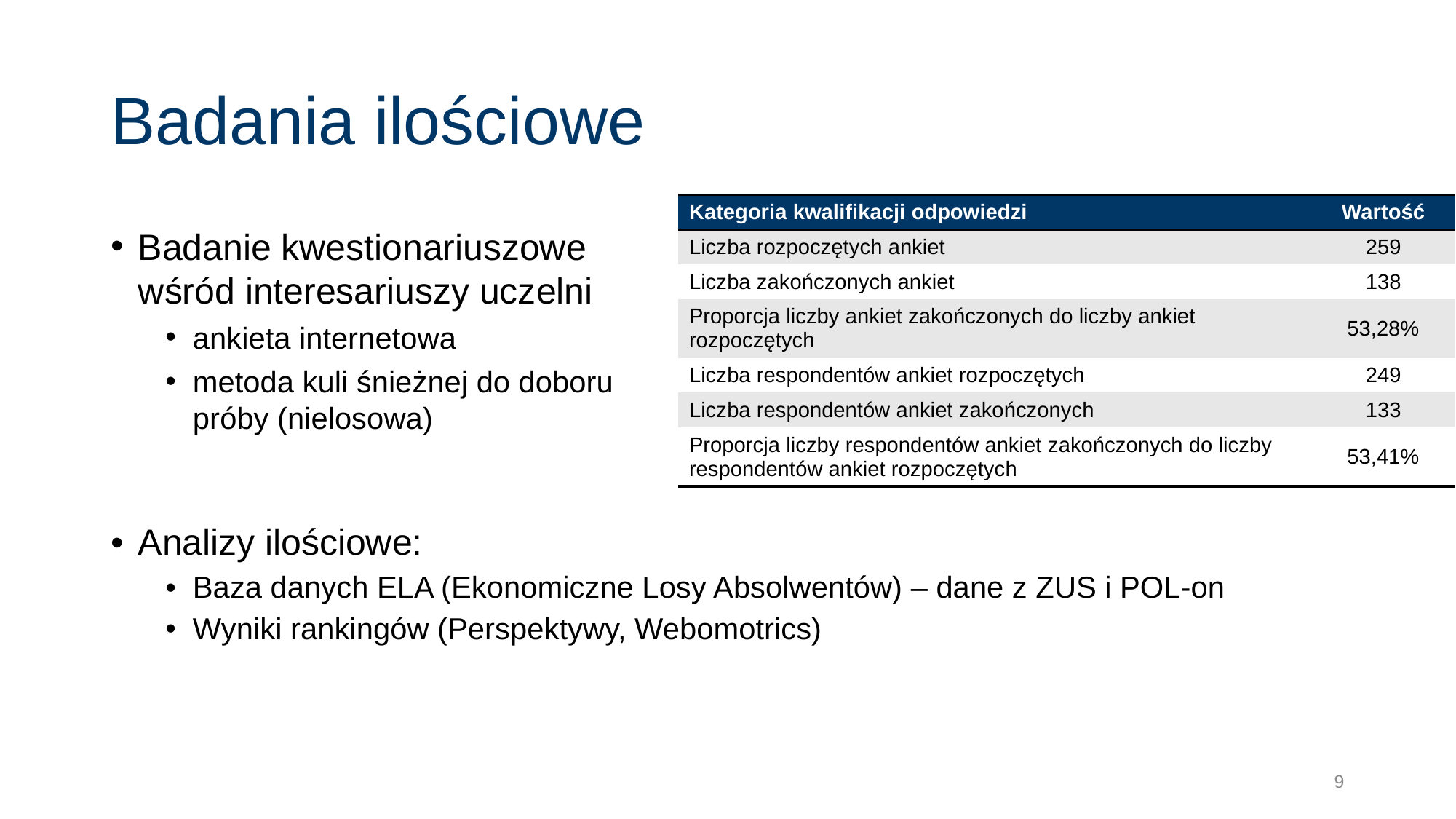

# Badania ilościowe
| Kategoria kwalifikacji odpowiedzi | Wartość |
| --- | --- |
| Liczba rozpoczętych ankiet | 259 |
| Liczba zakończonych ankiet | 138 |
| Proporcja liczby ankiet zakończonych do liczby ankiet rozpoczętych | 53,28% |
| Liczba respondentów ankiet rozpoczętych | 249 |
| Liczba respondentów ankiet zakończonych | 133 |
| Proporcja liczby respondentów ankiet zakończonych do liczby respondentów ankiet rozpoczętych | 53,41% |
Badanie kwestionariuszowe wśród interesariuszy uczelni
ankieta internetowa
metoda kuli śnieżnej do doboru próby (nielosowa)
Analizy ilościowe:
Baza danych ELA (Ekonomiczne Losy Absolwentów) – dane z ZUS i POL-on
Wyniki rankingów (Perspektywy, Webomotrics)
9